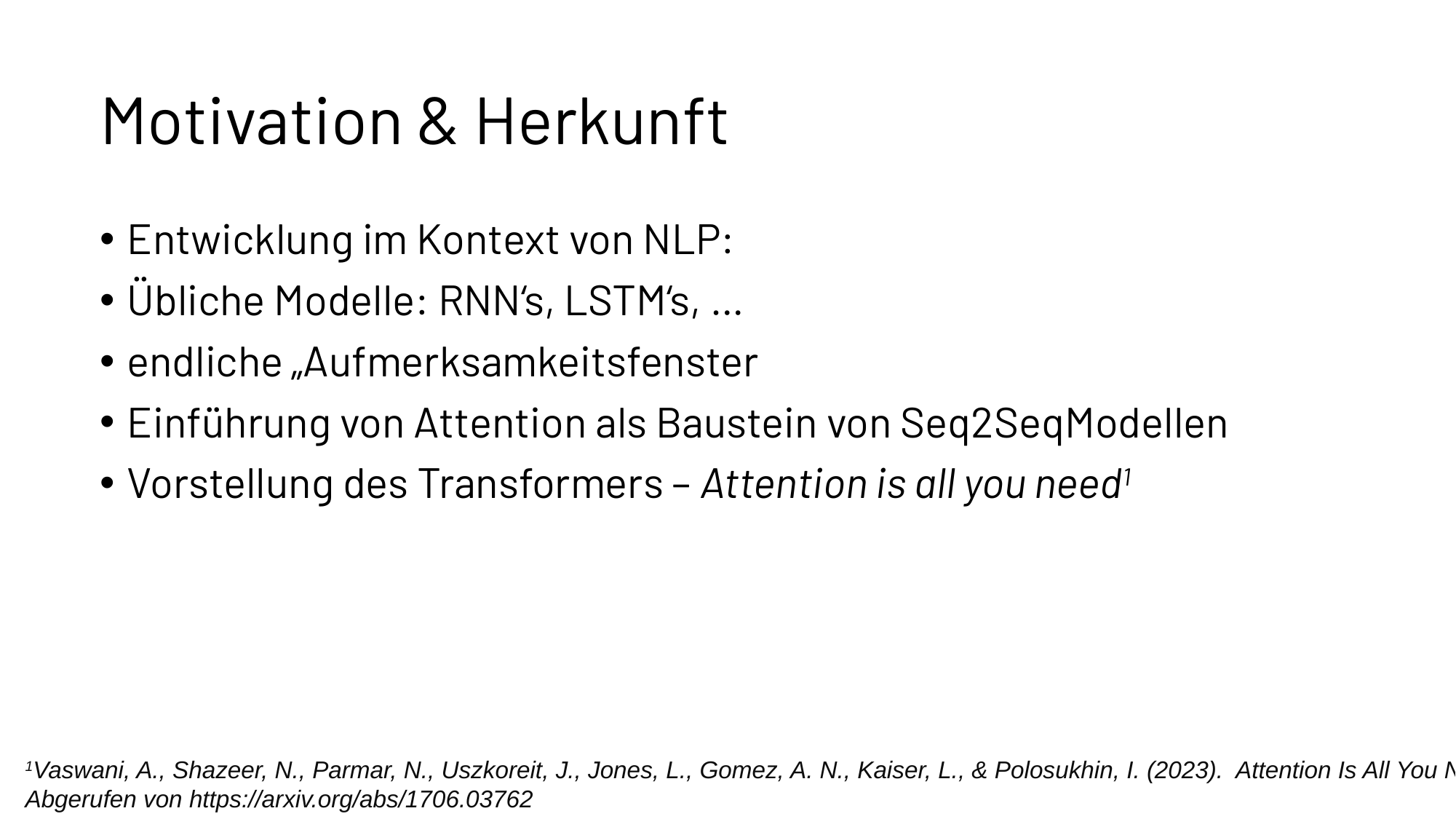

# Motivation & Herkunft
Entwicklung im Kontext von NLP:
Übliche Modelle: RNN‘s, LSTM‘s, …
endliche „Aufmerksamkeitsfenster
Einführung von Attention als Baustein von Seq2SeqModellen
Vorstellung des Transformers – Attention is all you need1

1Vaswani, A., Shazeer, N., Parmar, N., Uszkoreit, J., Jones, L., Gomez, A. N., Kaiser, L., & Polosukhin, I. (2023).  Attention Is All You Need.
Abgerufen von https://arxiv.org/abs/1706.03762